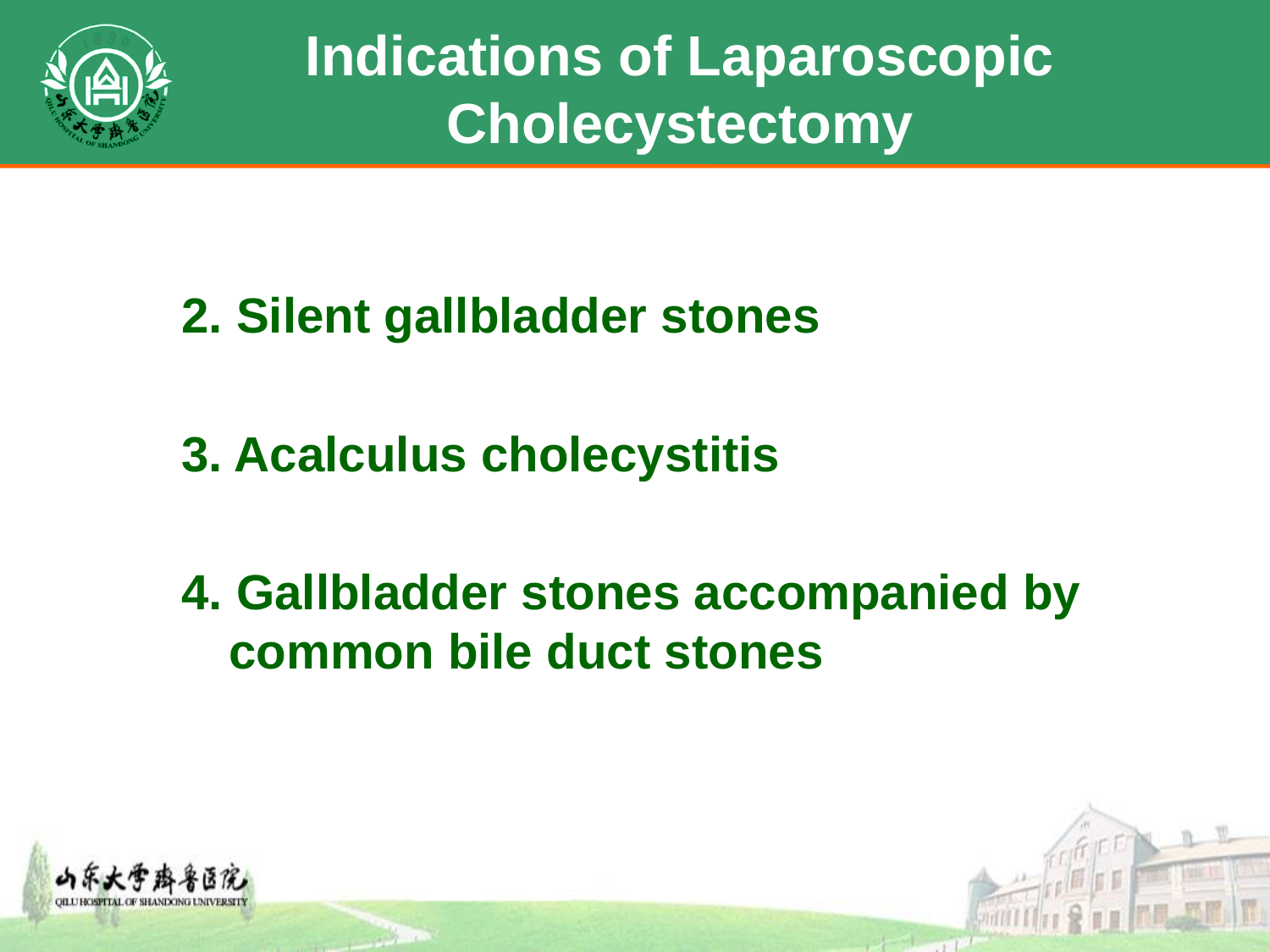

# Indications of Laparoscopic Cholecystectomy
2. Silent gallbladder stones

3. Acalculus cholecystitis

4. Gallbladder stones accompanied by    common bile duct stones